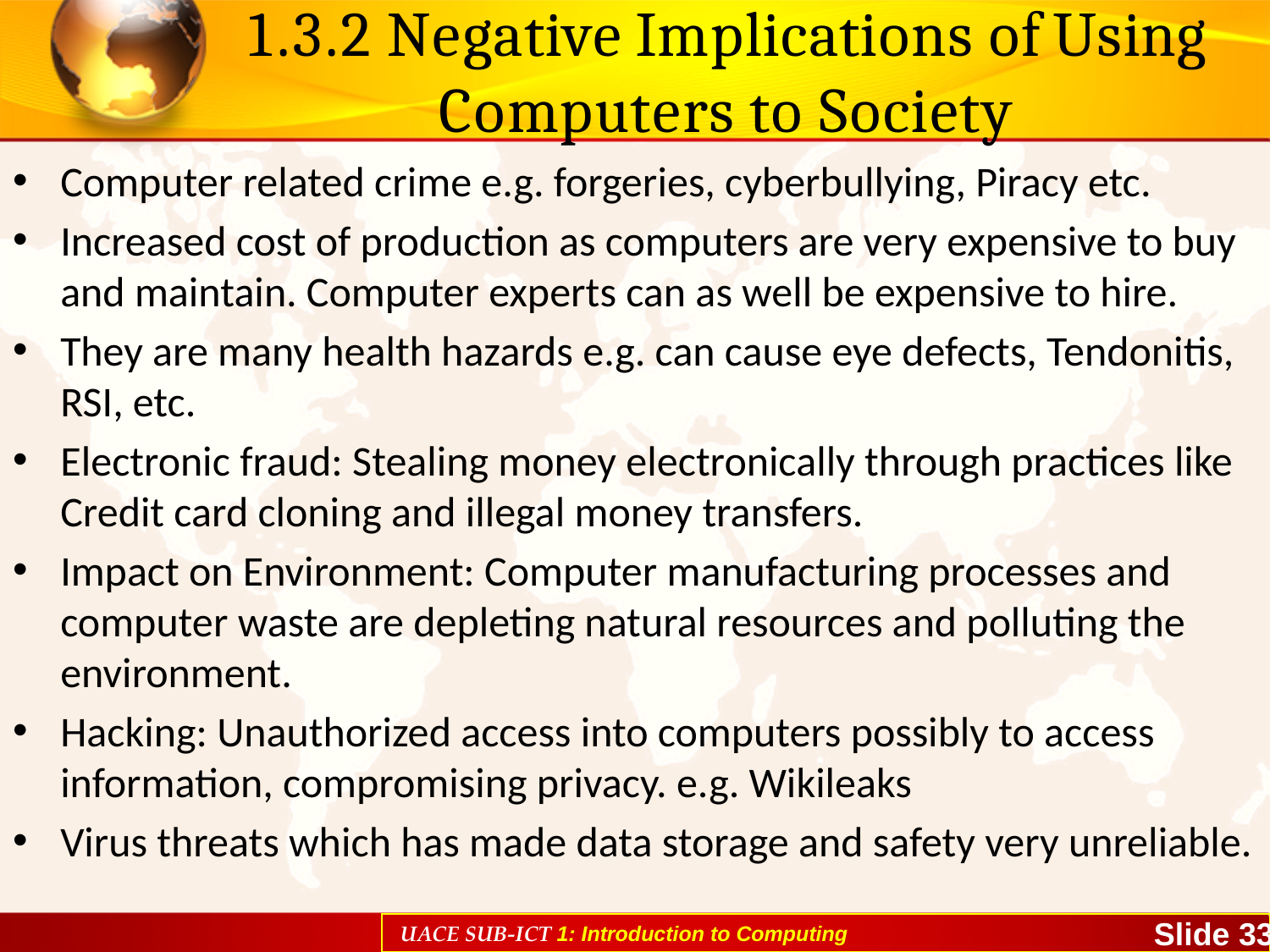

# 1.3.2 Negative Implications of Using Computers to Society
Computer related crime e.g. forgeries, cyberbullying, Piracy etc.
Increased cost of production as computers are very expensive to buy and maintain. Computer experts can as well be expensive to hire.
They are many health hazards e.g. can cause eye defects, Tendonitis, RSI, etc.
Electronic fraud: Stealing money electronically through practices like Credit card cloning and illegal money transfers.
Impact on Environment: Computer manufacturing processes and computer waste are depleting natural resources and polluting the environment.
Hacking: Unauthorized access into computers possibly to access information, compromising privacy. e.g. Wikileaks
Virus threats which has made data storage and safety very unreliable.